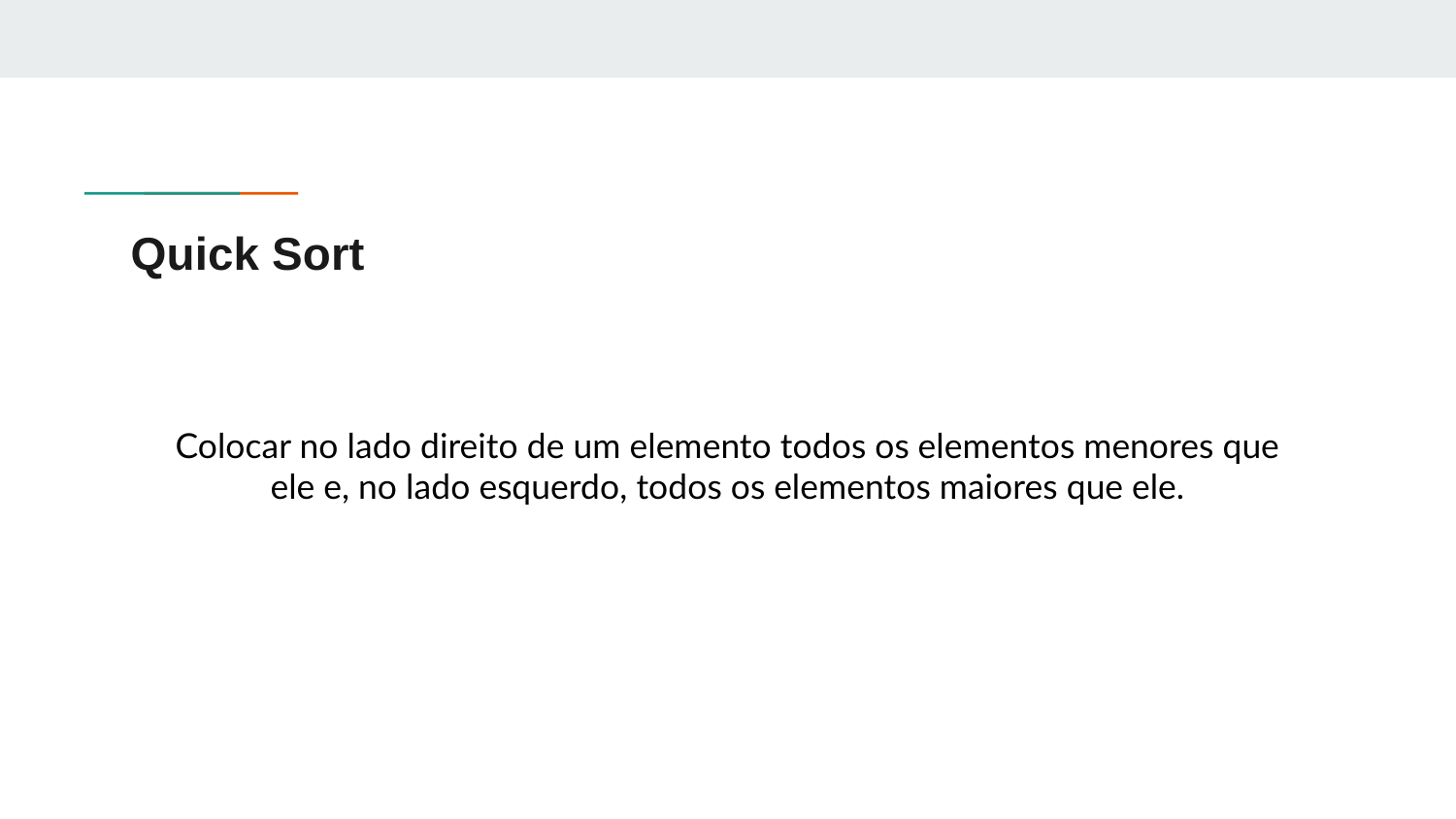

# Quick Sort
Colocar no lado direito de um elemento todos os elementos menores que ele e, no lado esquerdo, todos os elementos maiores que ele.